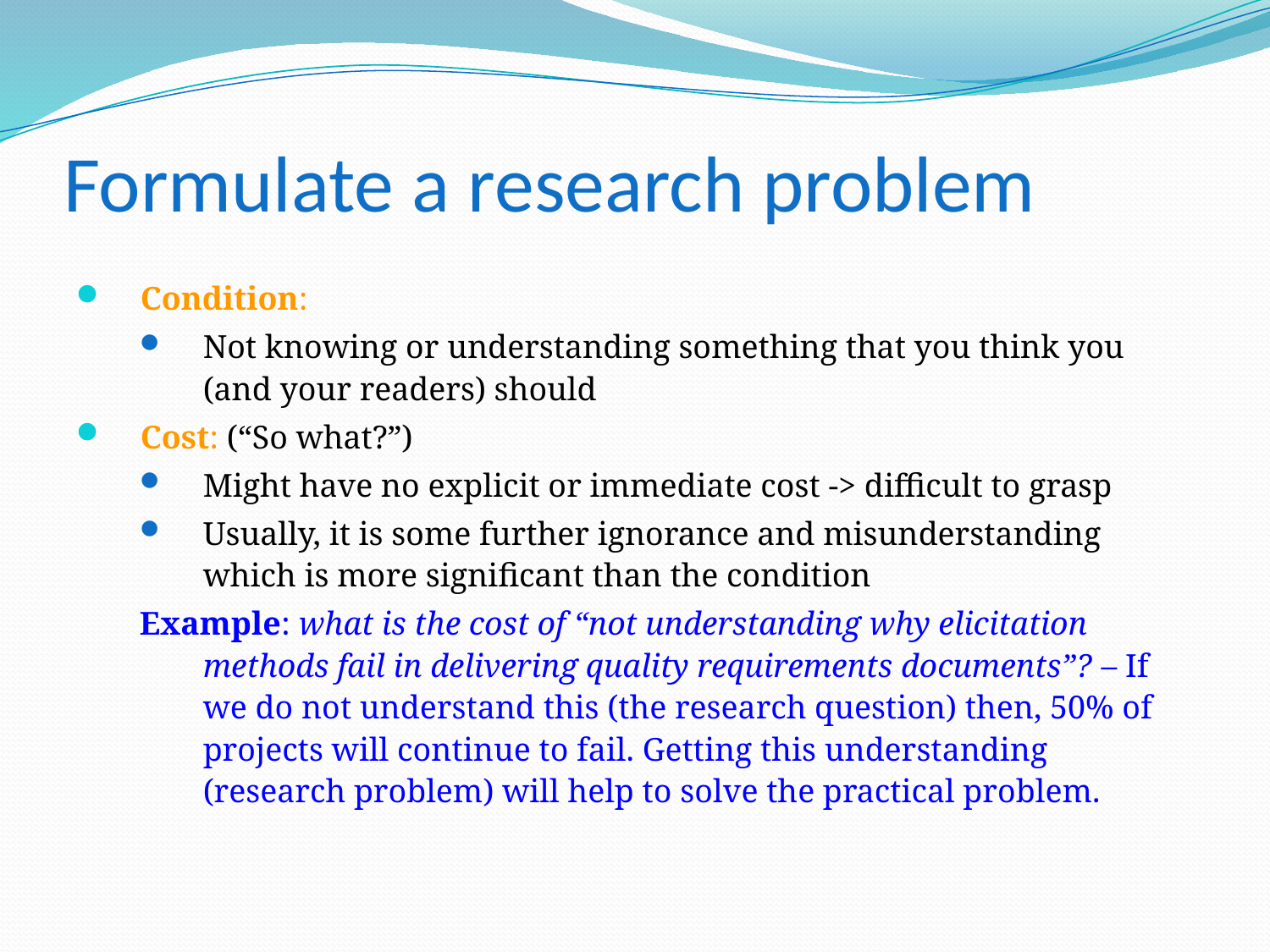

# Formulate a research problem
Condition:
Not knowing or understanding something that you think you (and your readers) should
Cost: (“So what?”)
Might have no explicit or immediate cost -> difficult to grasp
Usually, it is some further ignorance and misunderstanding which is more significant than the condition
Example: what is the cost of “not understanding why elicitation methods fail in delivering quality requirements documents”? – If we do not understand this (the research question) then, 50% of projects will continue to fail. Getting this understanding (research problem) will help to solve the practical problem.